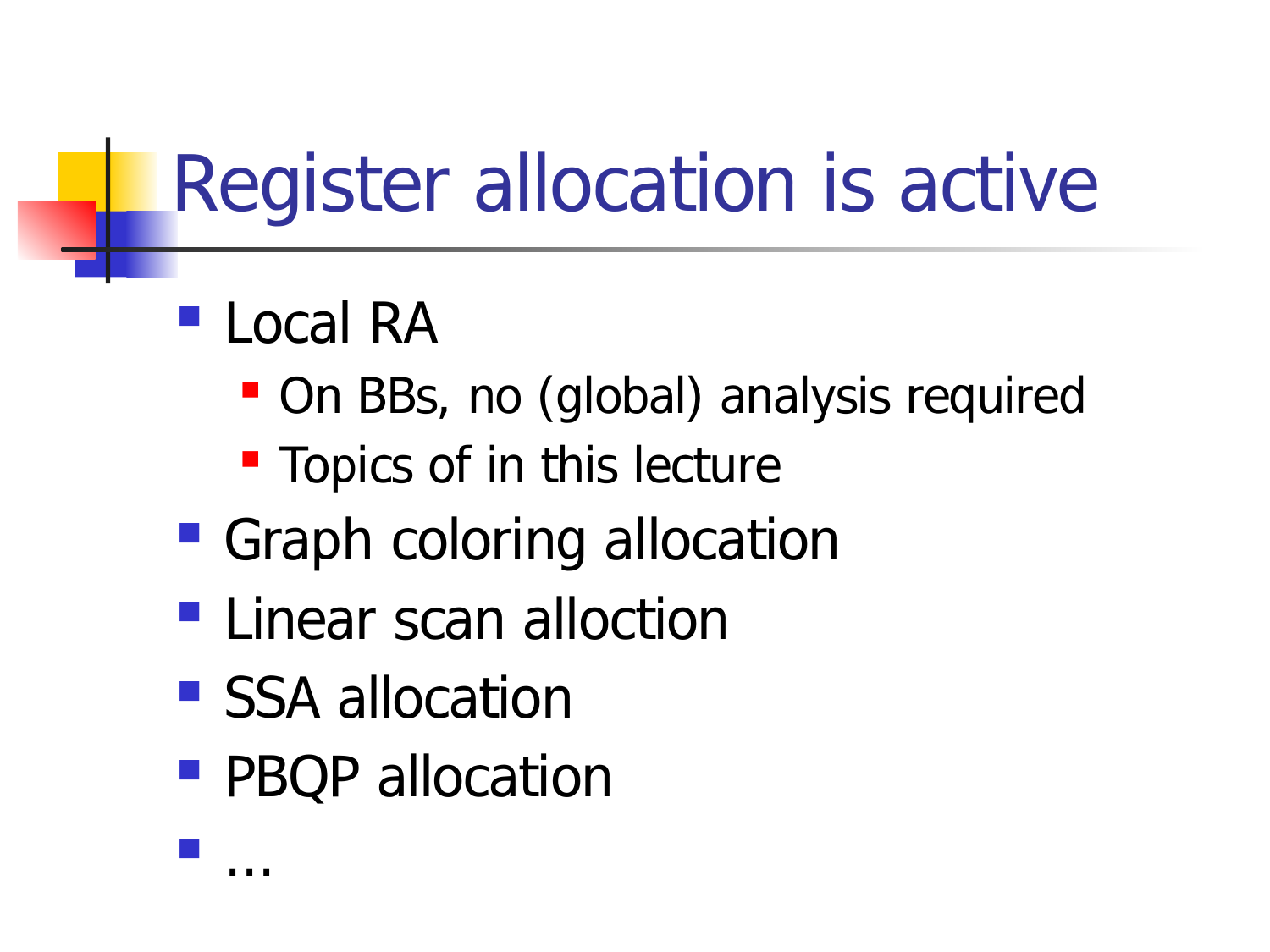

# Register allocation is active
Local RA
On BBs, no (global) analysis required
Topics of in this lecture
Graph coloring allocation
Linear scan alloction
SSA allocation
PBQP allocation
...